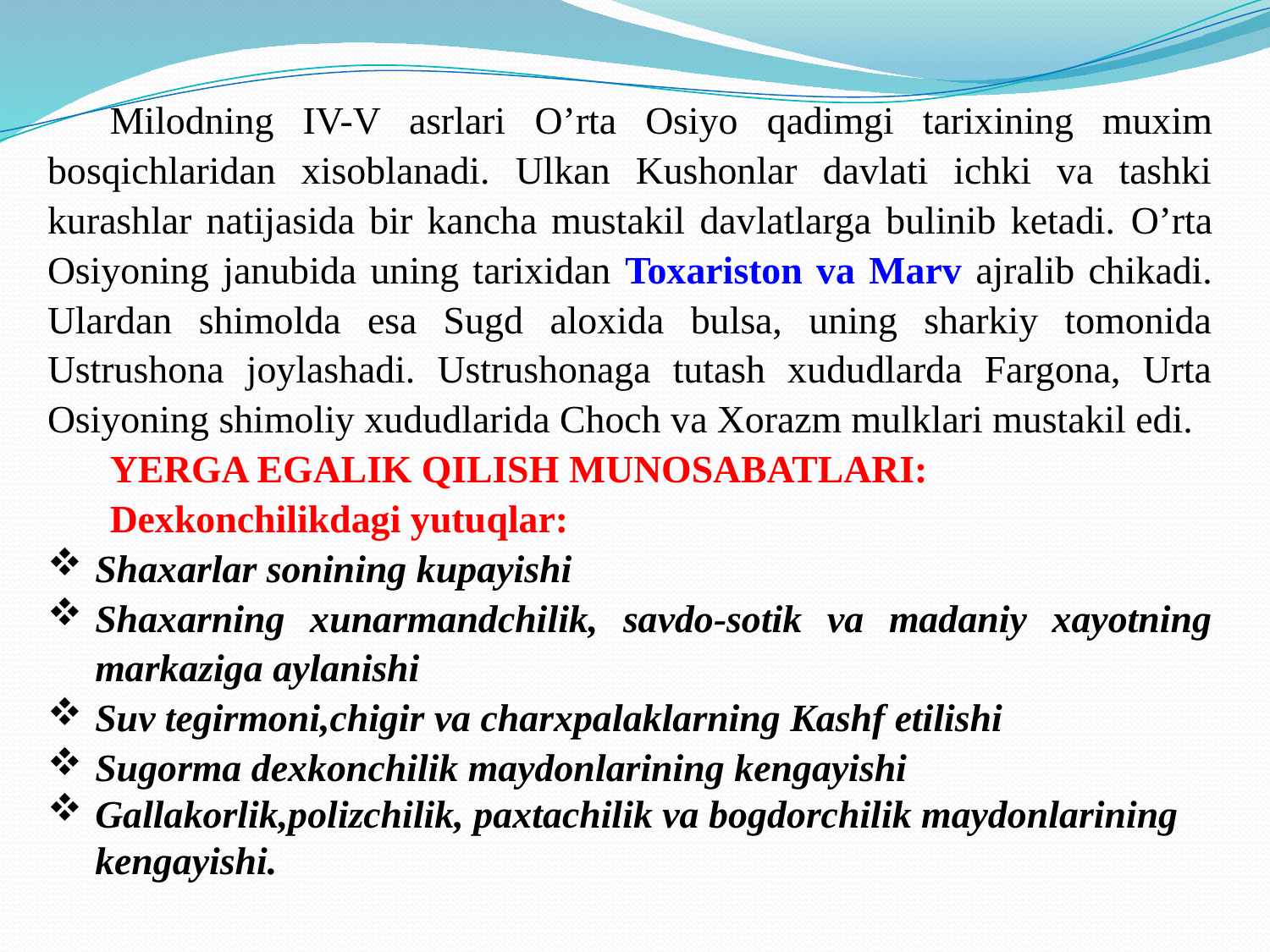

Milodning IV-V asrlari O’rta Osiyo qadimgi tarixining muxim bosqichlaridan xisoblanadi. Ulkan Kushonlar davlati ichki va tashki kurashlar natijasida bir kancha mustakil davlatlarga bulinib ketadi. O’rta Osiyoning janubida uning tarixidan Toxariston va Marv ajralib chikadi. Ulardan shimolda esa Sugd aloxida bulsa, uning sharkiy tomonida Ustrushona joylashadi. Ustrushonaga tutash xududlarda Fargona, Urta Osiyoning shimoliy xududlarida Choch va Xorazm mulklari mustakil edi.
YERGA EGALIK QILISH MUNOSABATLARI:
Dexkonchilikdagi yutuqlar:
Shaxarlar sonining kupayishi
Shaxarning xunarmandchilik, savdo-sotik va madaniy xayotning markaziga aylanishi
Suv tegirmoni,chigir va charxpalaklarning Kashf etilishi
Sugorma dexkonchilik maydonlarining kengayishi
Gallakorlik,polizchilik, paxtachilik va bogdorchilik maydonlarining kengayishi.